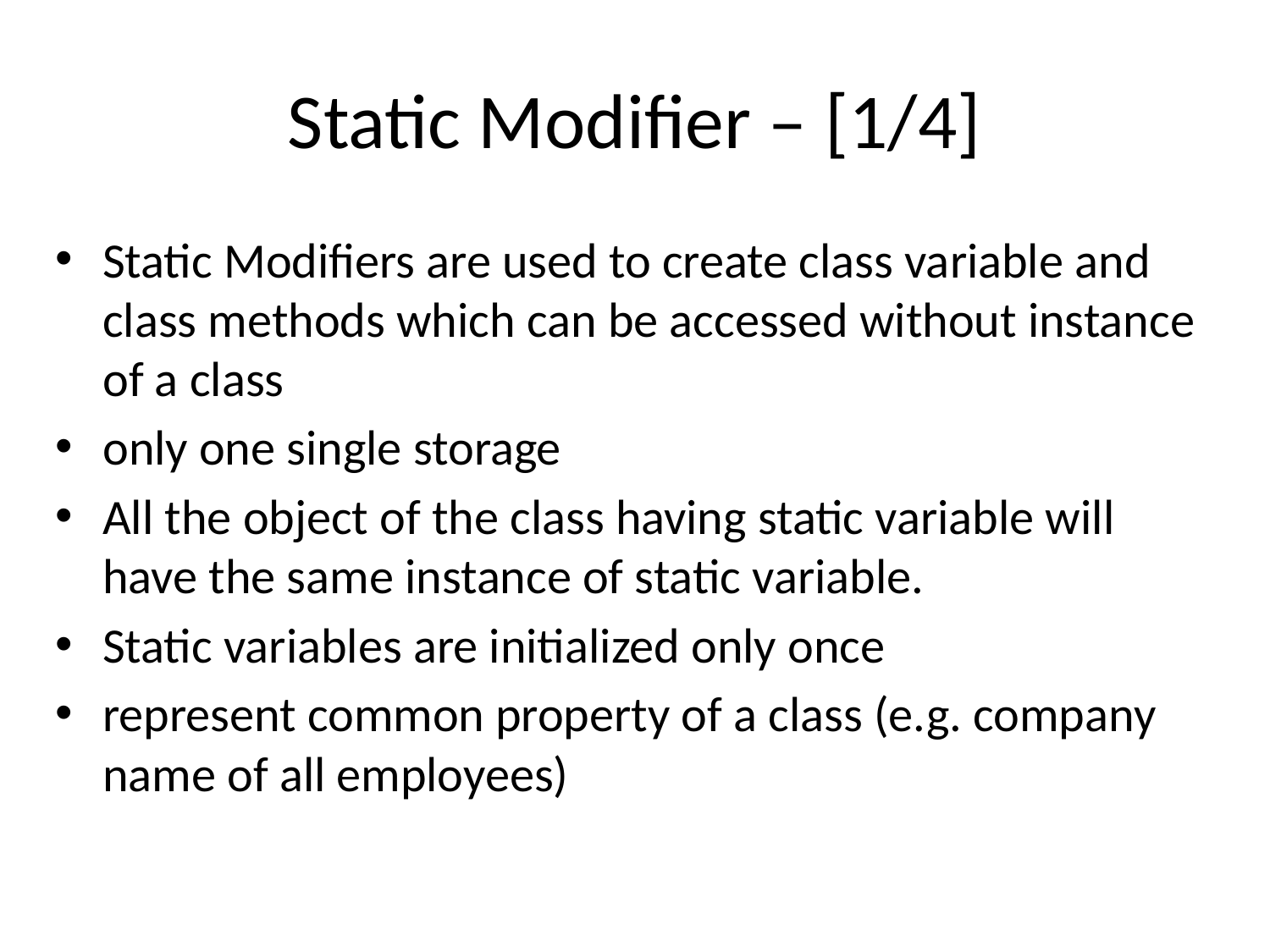

# Static Modifier – [1/4]
Static Modifiers are used to create class variable and class methods which can be accessed without instance of a class
only one single storage
All the object of the class having static variable will have the same instance of static variable.
Static variables are initialized only once
represent common property of a class (e.g. company name of all employees)